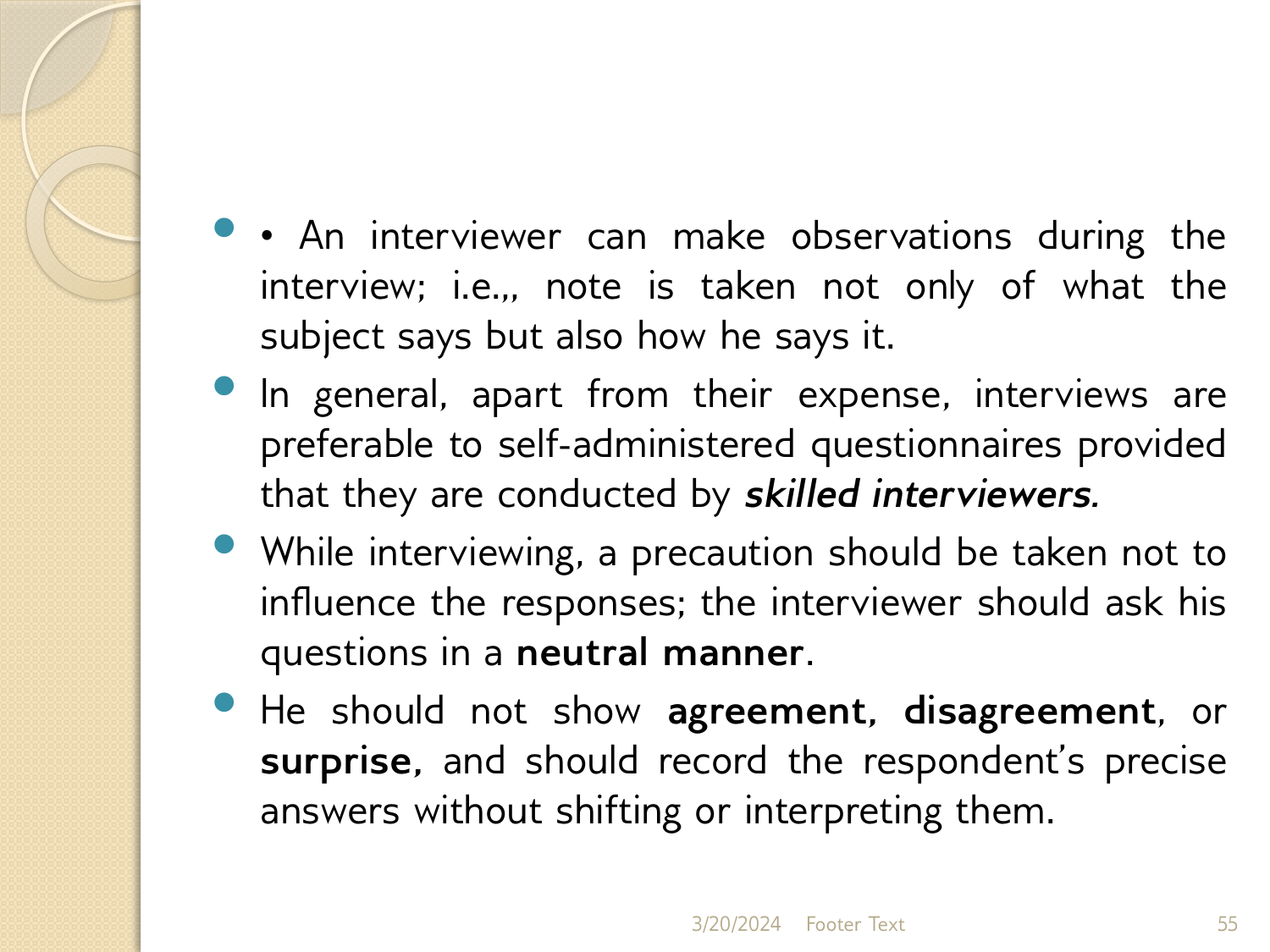

#
• An interviewer can make observations during the interview; i.e.,, note is taken not only of what the subject says but also how he says it.
In general, apart from their expense, interviews are preferable to self-administered questionnaires provided that they are conducted by skilled interviewers.
While interviewing, a precaution should be taken not to influence the responses; the interviewer should ask his questions in a neutral manner.
He should not show agreement, disagreement, or surprise, and should record the respondent’s precise answers without shifting or interpreting them.
3/20/2024
Footer Text
55